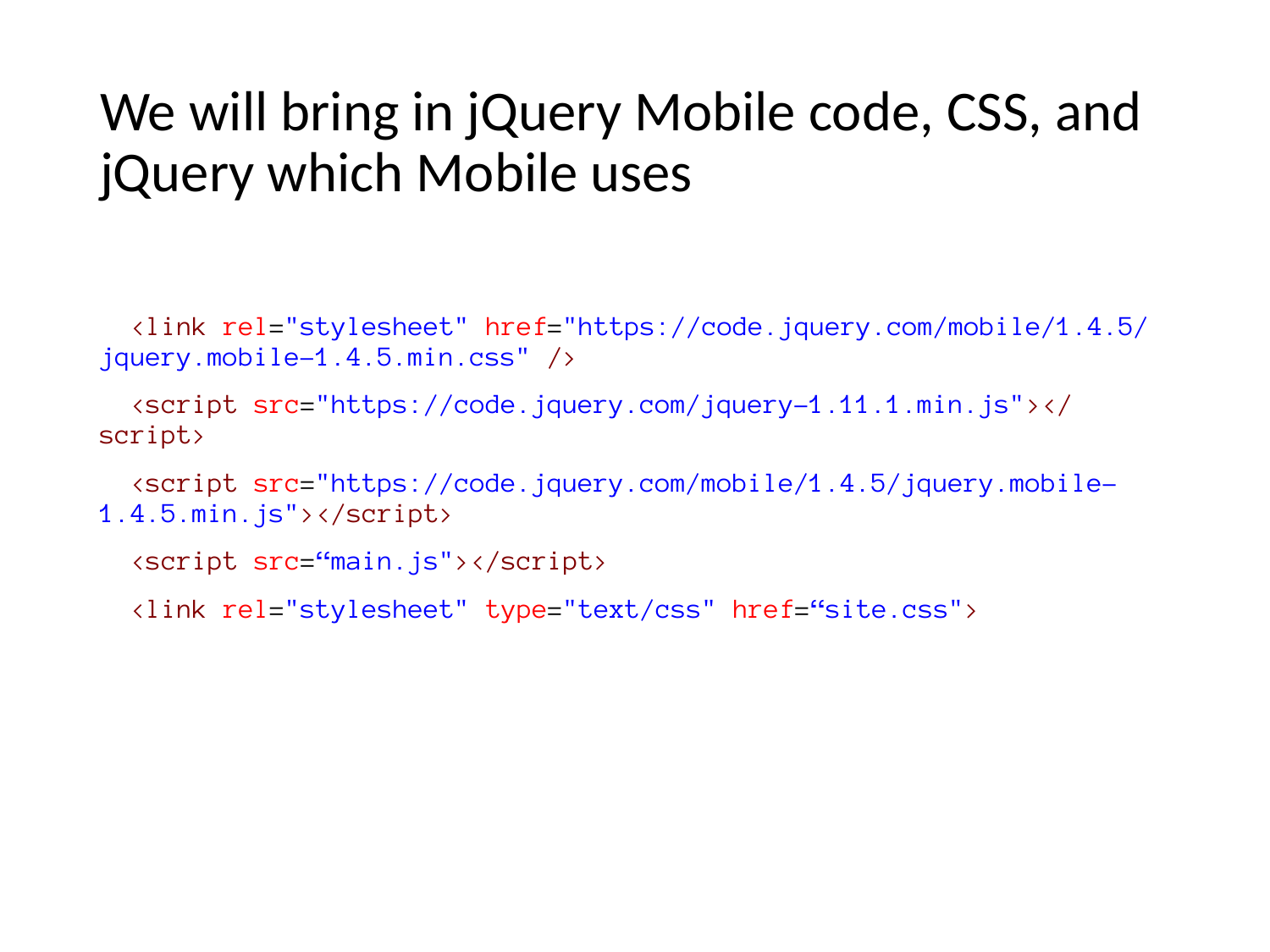

# We will bring in jQuery Mobile code, CSS, and jQuery which Mobile uses

  <link rel="stylesheet" href="https://code.jquery.com/mobile/1.4.5/jquery.mobile-1.4.5.min.css" />
  <script src="https://code.jquery.com/jquery-1.11.1.min.js"></script>
  <script src="https://code.jquery.com/mobile/1.4.5/jquery.mobile-1.4.5.min.js"></script>
  <script src=“main.js"></script>
  <link rel="stylesheet" type="text/css" href=“site.css">